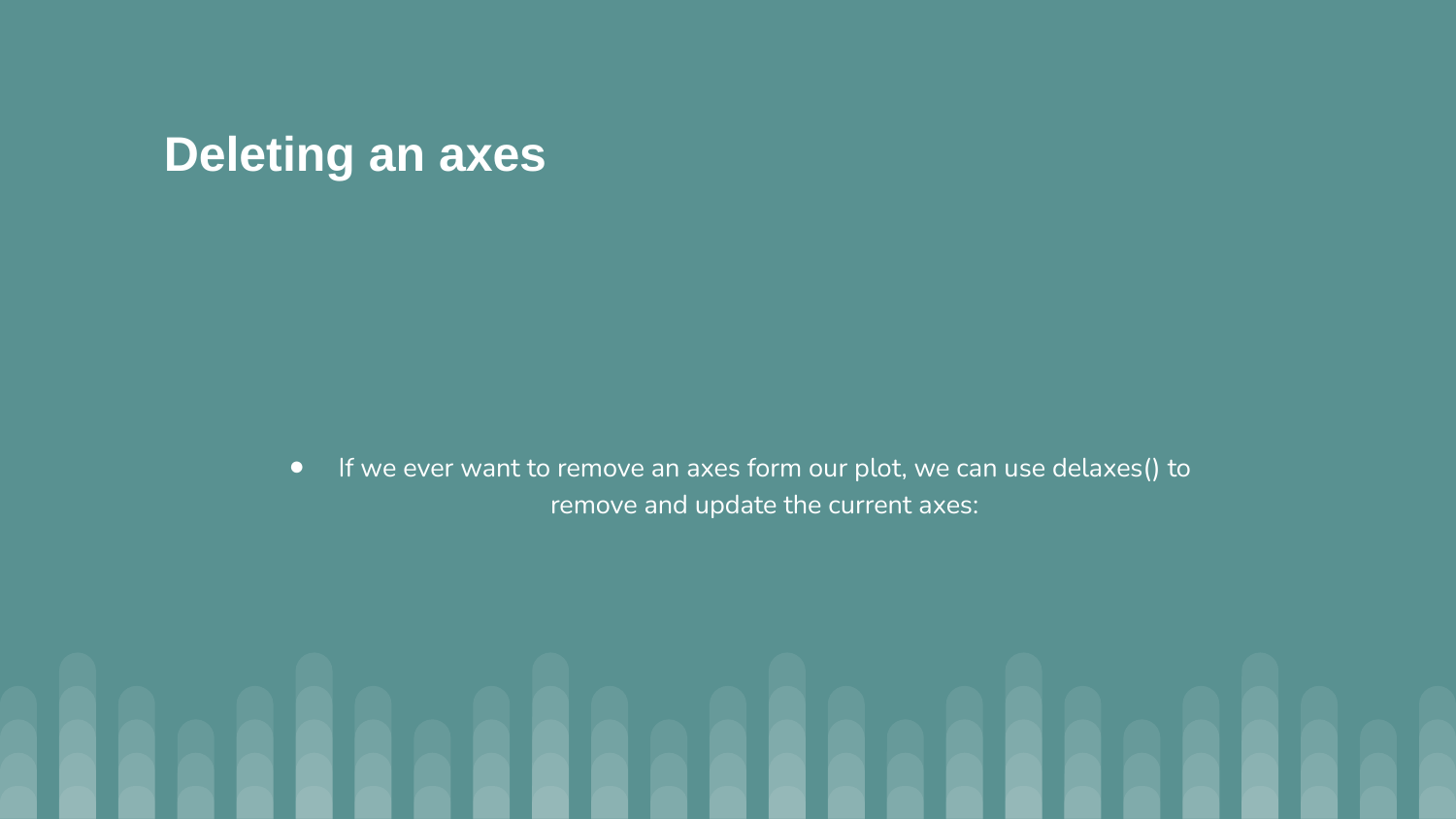

# Deleting an axes
If we ever want to remove an axes form our plot, we can use delaxes() to remove and update the current axes: